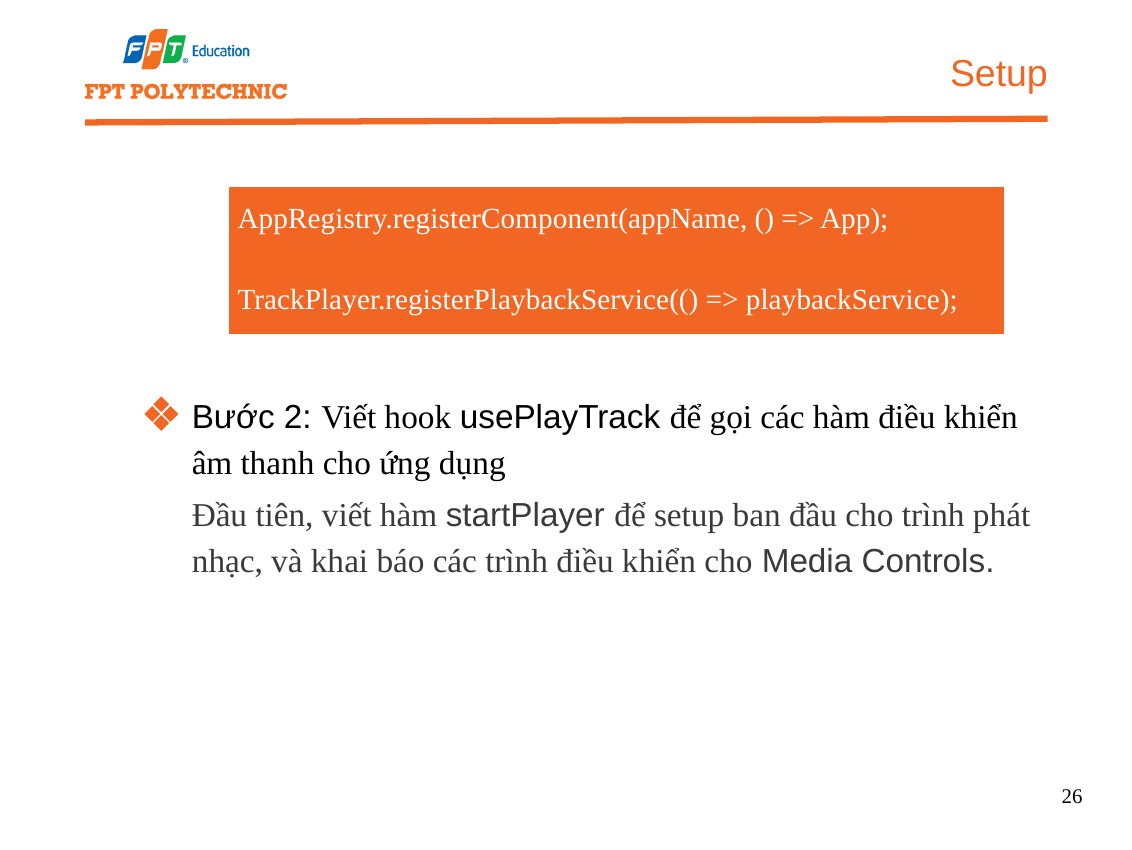

Setup

AppRegistry.registerComponent(appName, () => App);

TrackPlayer.registerPlaybackService(() => playbackService);
Bước 2: Viết hook usePlayTrack để gọi các hàm điều khiển âm thanh cho ứng dụng

Đầu tiên, viết hàm startPlayer để setup ban đầu cho trình phát nhạc, và khai báo các trình điều khiển cho Media Controls.
26